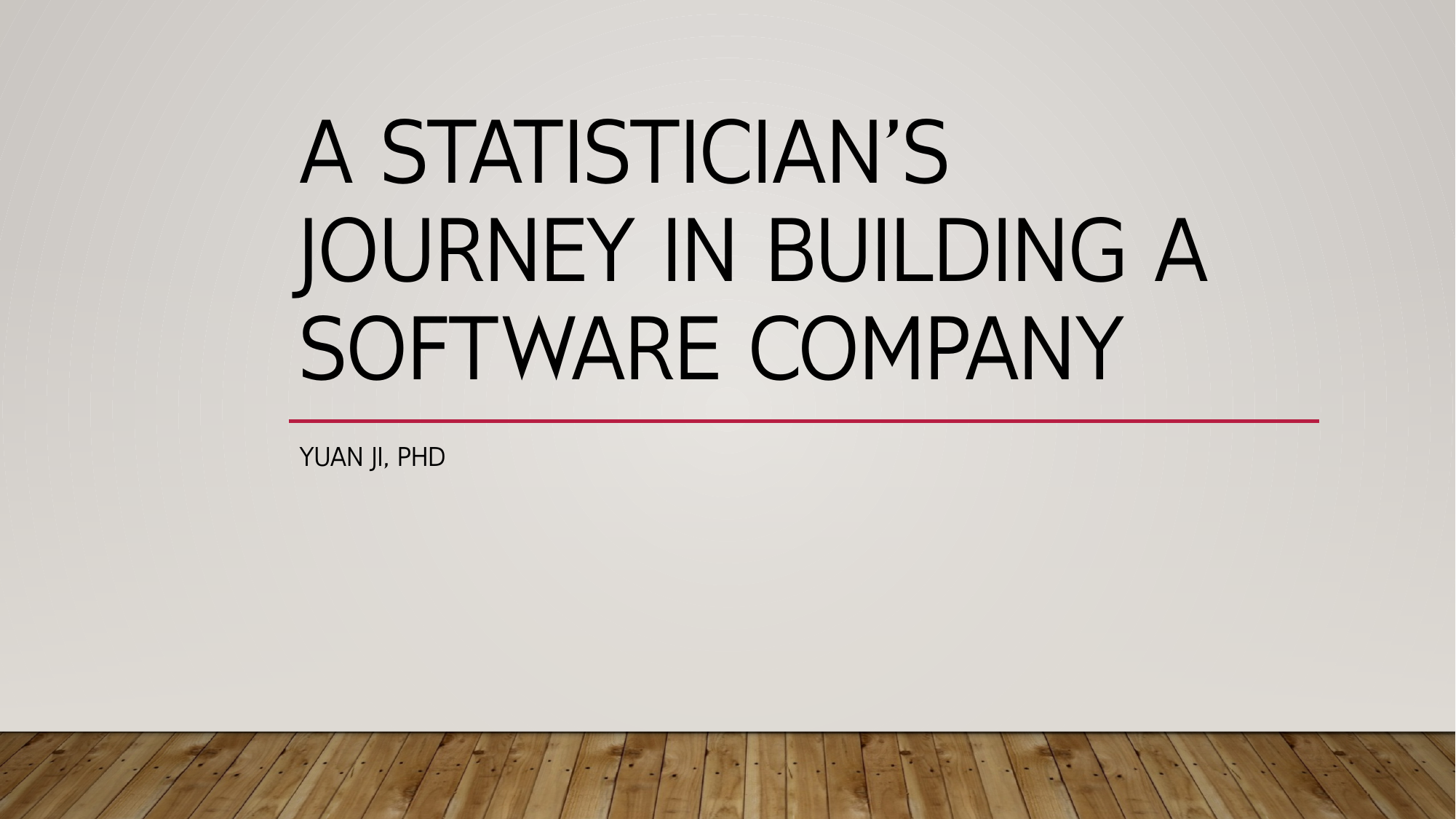

# A Statistician’s journey in building a software company
Yuan ji, phd